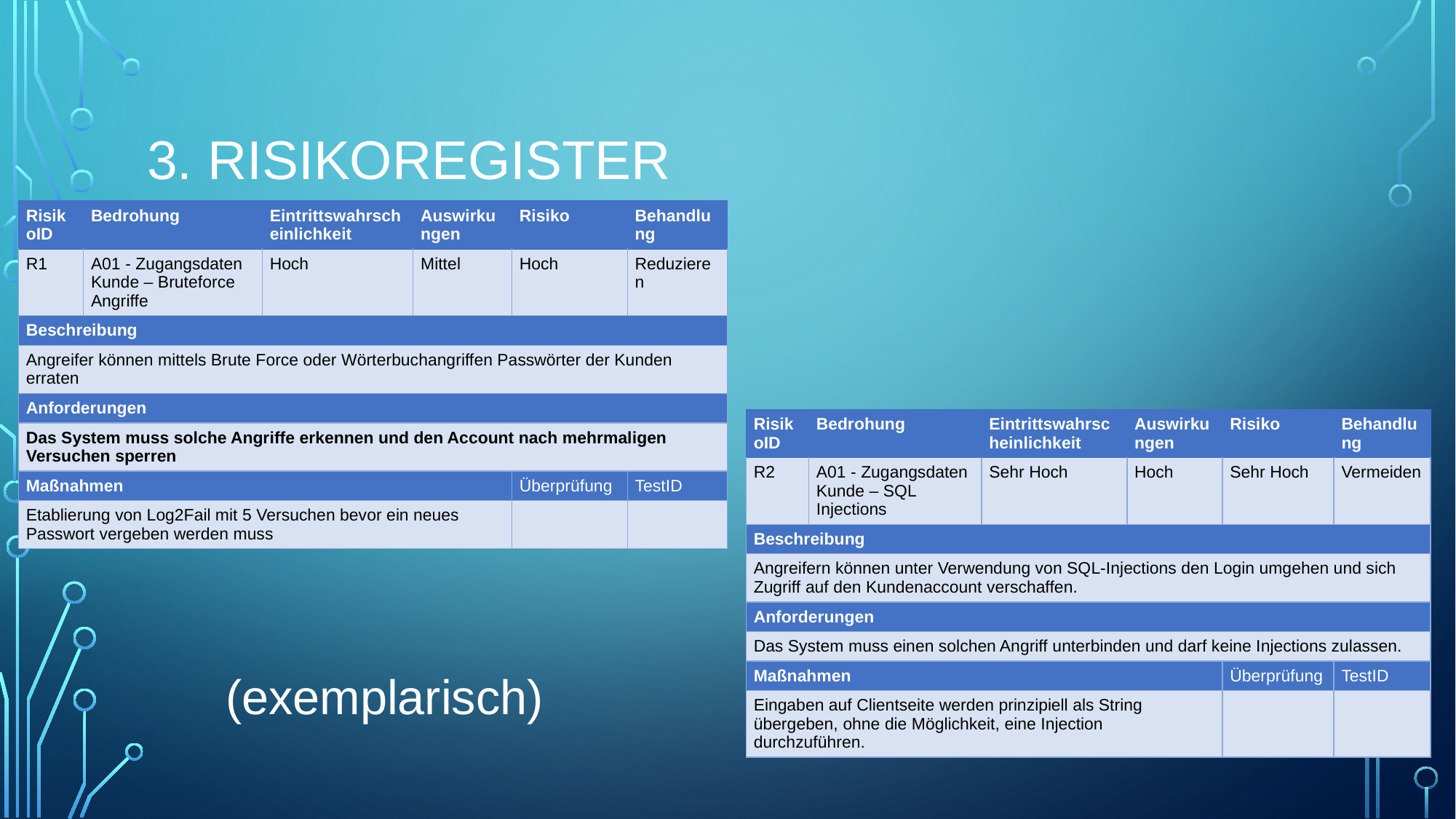

# 3. Risikoregister
| RisikoID | Bedrohung | Eintrittswahrscheinlichkeit | Auswirkungen | Risiko | Behandlung |
| --- | --- | --- | --- | --- | --- |
| R1 | A01 - Zugangsdaten Kunde – Bruteforce Angriffe | Hoch | Mittel | Hoch | Reduzieren |
| Beschreibung |  |  |  |  |  |
| Angreifer können mittels Brute Force oder Wörterbuchangriffen Passwörter der Kunden erraten |  |  |  |  |  |
| Anforderungen |  |  |  |  |  |
| Das System muss solche Angriffe erkennen und den Account nach mehrmaligen Versuchen sperren |  |  |  |  |  |
| Maßnahmen |  |  |  | Überprüfung | TestID |
| Etablierung von Log2Fail mit 5 Versuchen bevor ein neues Passwort vergeben werden muss |  |  |  |  |  |

| RisikoID | Bedrohung | Eintrittswahrscheinlichkeit | Auswirkungen | Risiko | Behandlung |
| --- | --- | --- | --- | --- | --- |
| R2 | A01 - Zugangsdaten Kunde – SQL Injections | Sehr Hoch | Hoch | Sehr Hoch | Vermeiden |
| Beschreibung |  |  |  |  |  |
| Angreifern können unter Verwendung von SQL-Injections den Login umgehen und sich Zugriff auf den Kundenaccount verschaffen. |  |  |  |  |  |
| Anforderungen |  |  |  |  |  |
| Das System muss einen solchen Angriff unterbinden und darf keine Injections zulassen. |  |  |  |  |  |
| Maßnahmen |  |  |  | Überprüfung | TestID |
| Eingaben auf Clientseite werden prinzipiell als String übergeben, ohne die Möglichkeit, eine Injection durchzuführen. |  |  |  |  |  |

(exemplarisch)